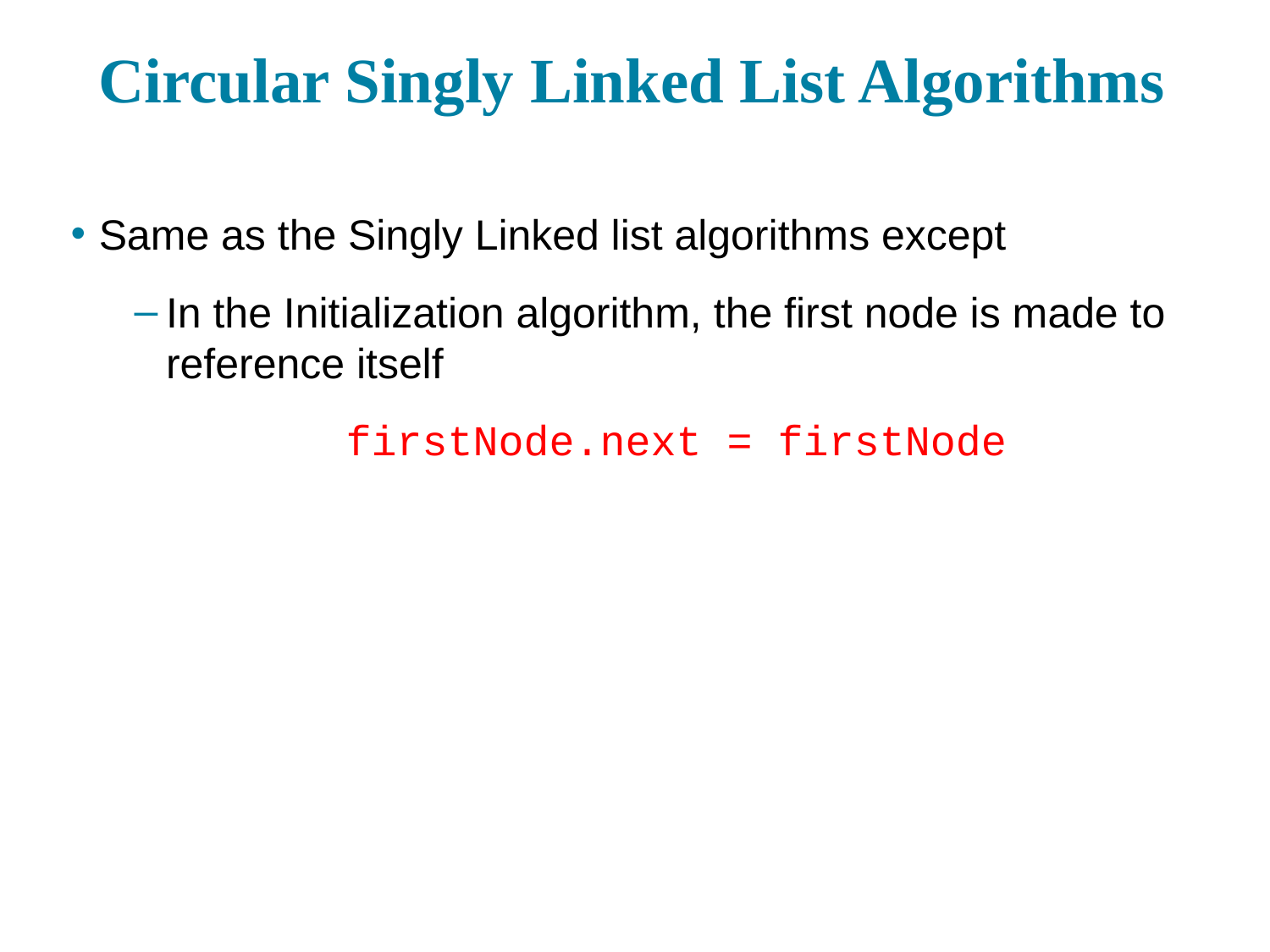

# Circular Singly Linked List Algorithms
Same as the Singly Linked list algorithms except
In the Initialization algorithm, the first node is made to reference itself
firstNode.next = firstNode
36